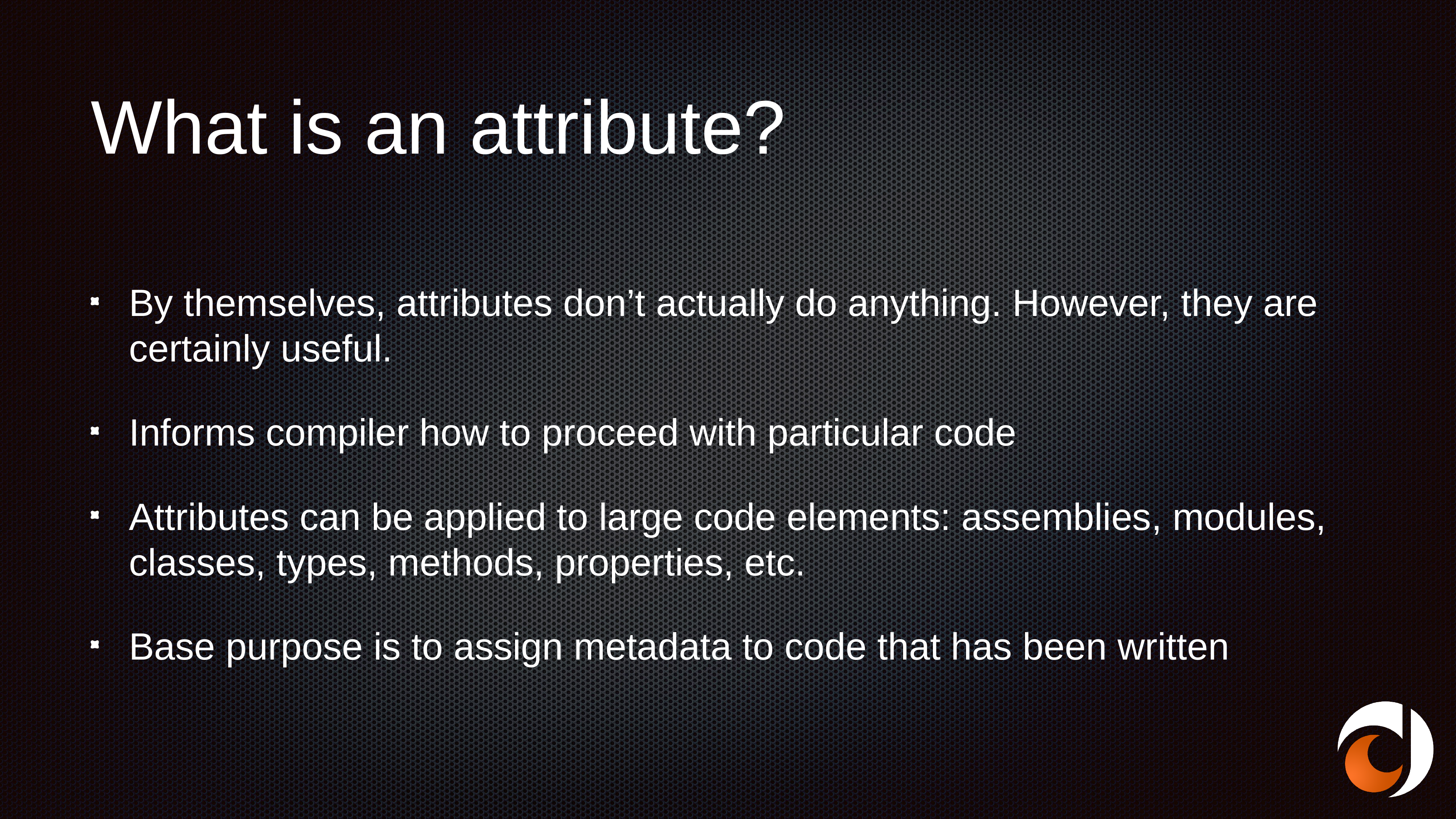

# What is an attribute?
By themselves, attributes don’t actually do anything. However, they are certainly useful.
Informs compiler how to proceed with particular code
Attributes can be applied to large code elements: assemblies, modules, classes, types, methods, properties, etc.
Base purpose is to assign metadata to code that has been written